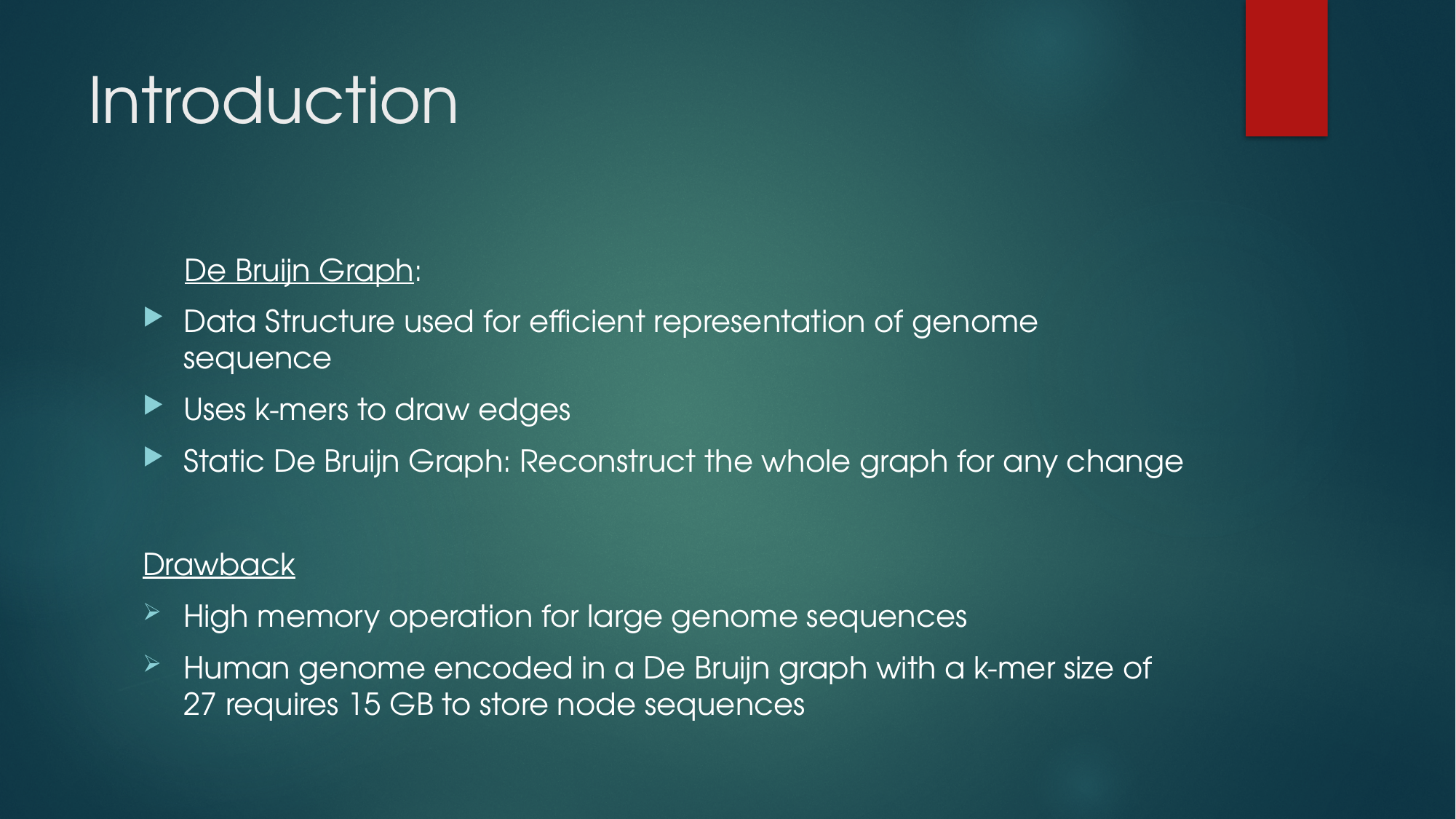

# Introduction
     De Bruijn Graph:
Data Structure used for efficient representation of genome sequence
Uses k-mers to draw edges
Static De Bruijn Graph: Reconstruct the whole graph for any change

Drawback
High memory operation for large genome sequences
Human genome encoded in a De Bruijn graph with a k-mer size of 27 requires 15 GB to store node sequences